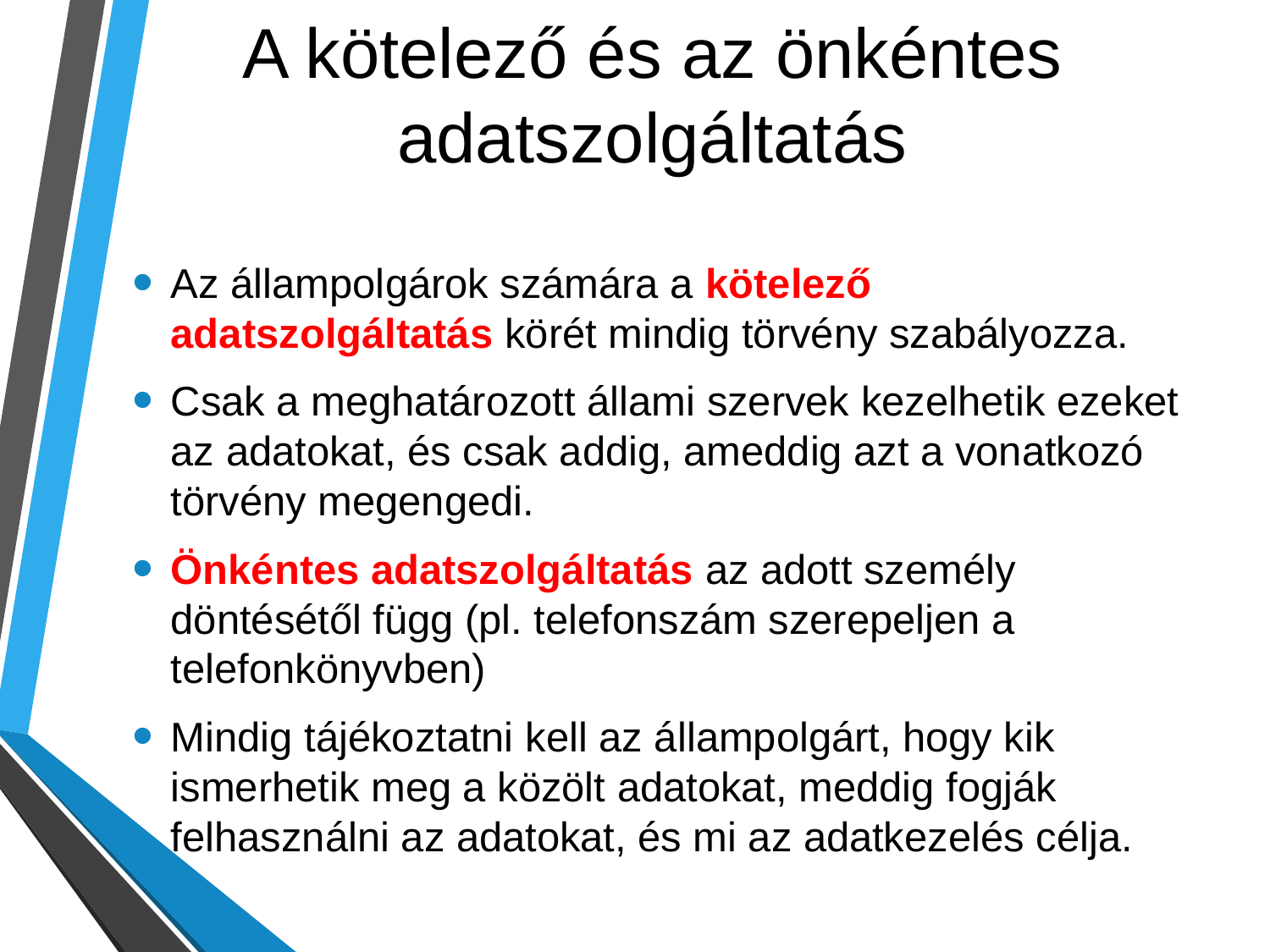

# A kötelező és az önkéntes adatszolgáltatás
Az állampolgárok számára a kötelező adatszolgáltatás körét mindig törvény szabályozza.
Csak a meghatározott állami szervek kezelhetik ezeket az adatokat, és csak addig, ameddig azt a vonatkozó törvény megengedi.
Önkéntes adatszolgáltatás az adott személy döntésétől függ (pl. telefonszám szerepeljen a telefonkönyvben)
Mindig tájékoztatni kell az állampolgárt, hogy kik ismerhetik meg a közölt adatokat, meddig fogják felhasználni az adatokat, és mi az adatkezelés célja.